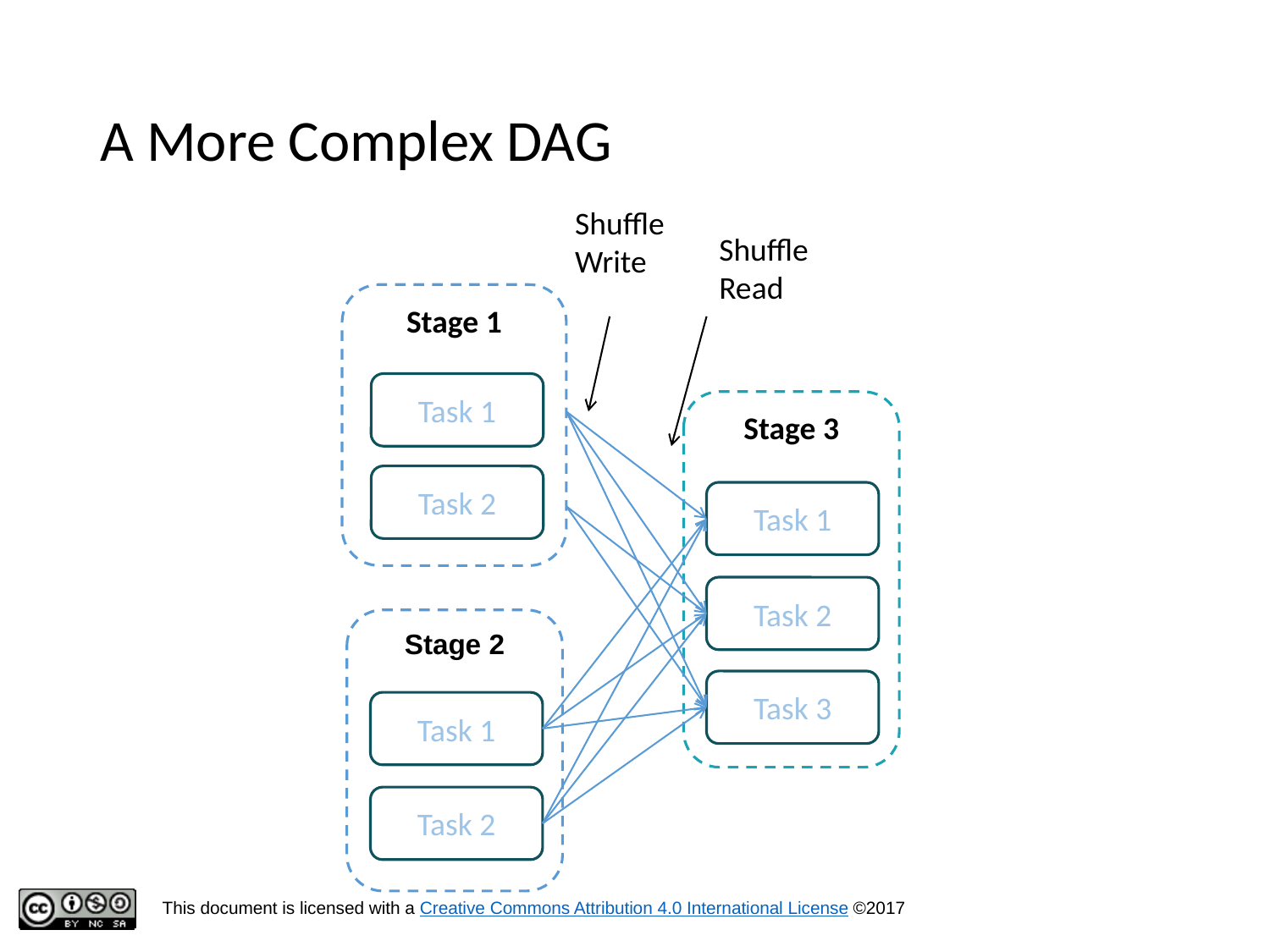

# A More Complex DAG
Shuffle Write
Shuffle Read
Stage 1
Task 1
Stage 3
Task 2
Task 1
Task 2
Stage 2
Task 3
Task 1
Task 2